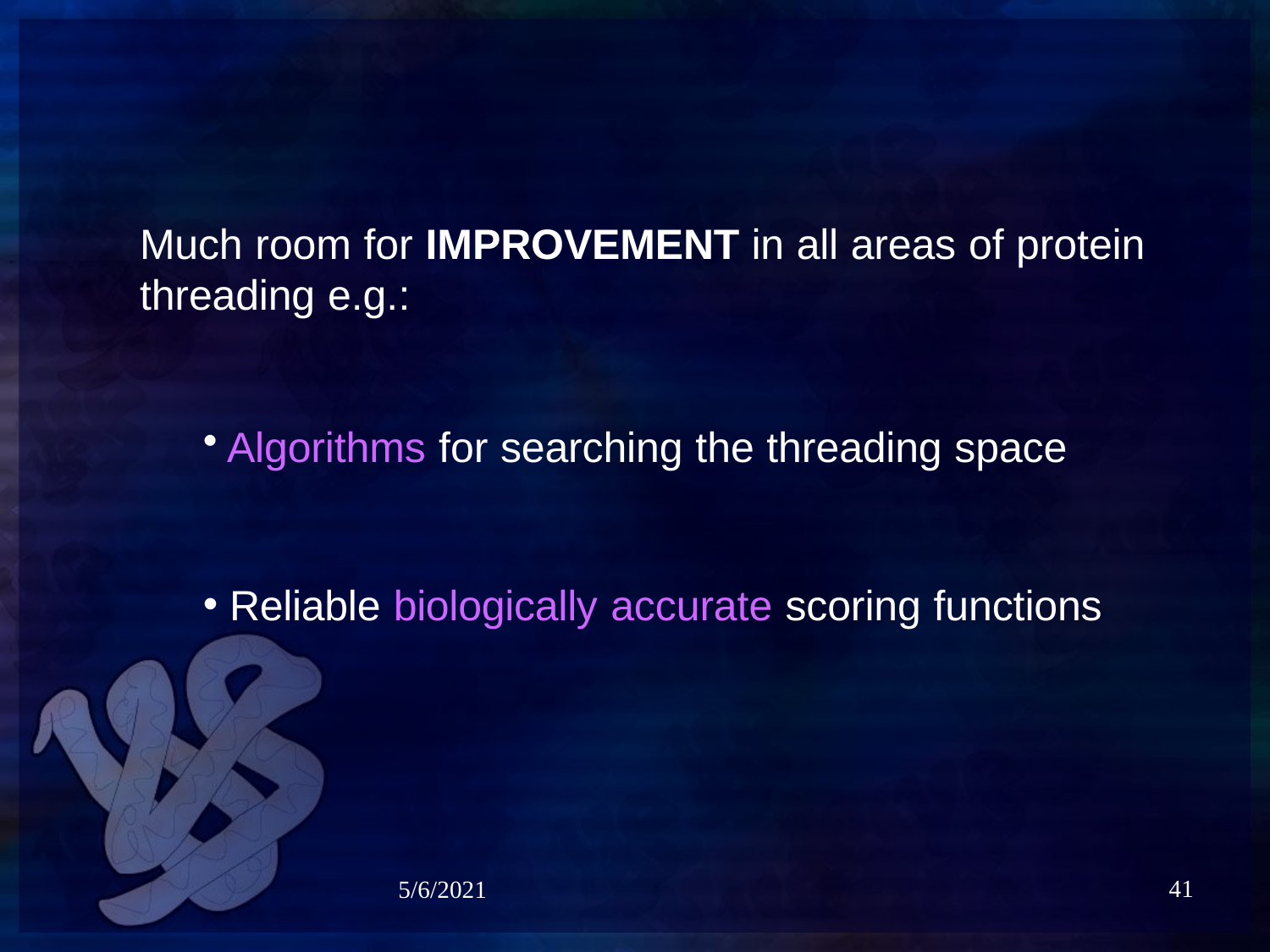

# Much room for IMPROVEMENT in all areas of protein  threading e.g.:
Algorithms for searching the threading space

Reliable biologically accurate scoring functions
41
5/6/2021